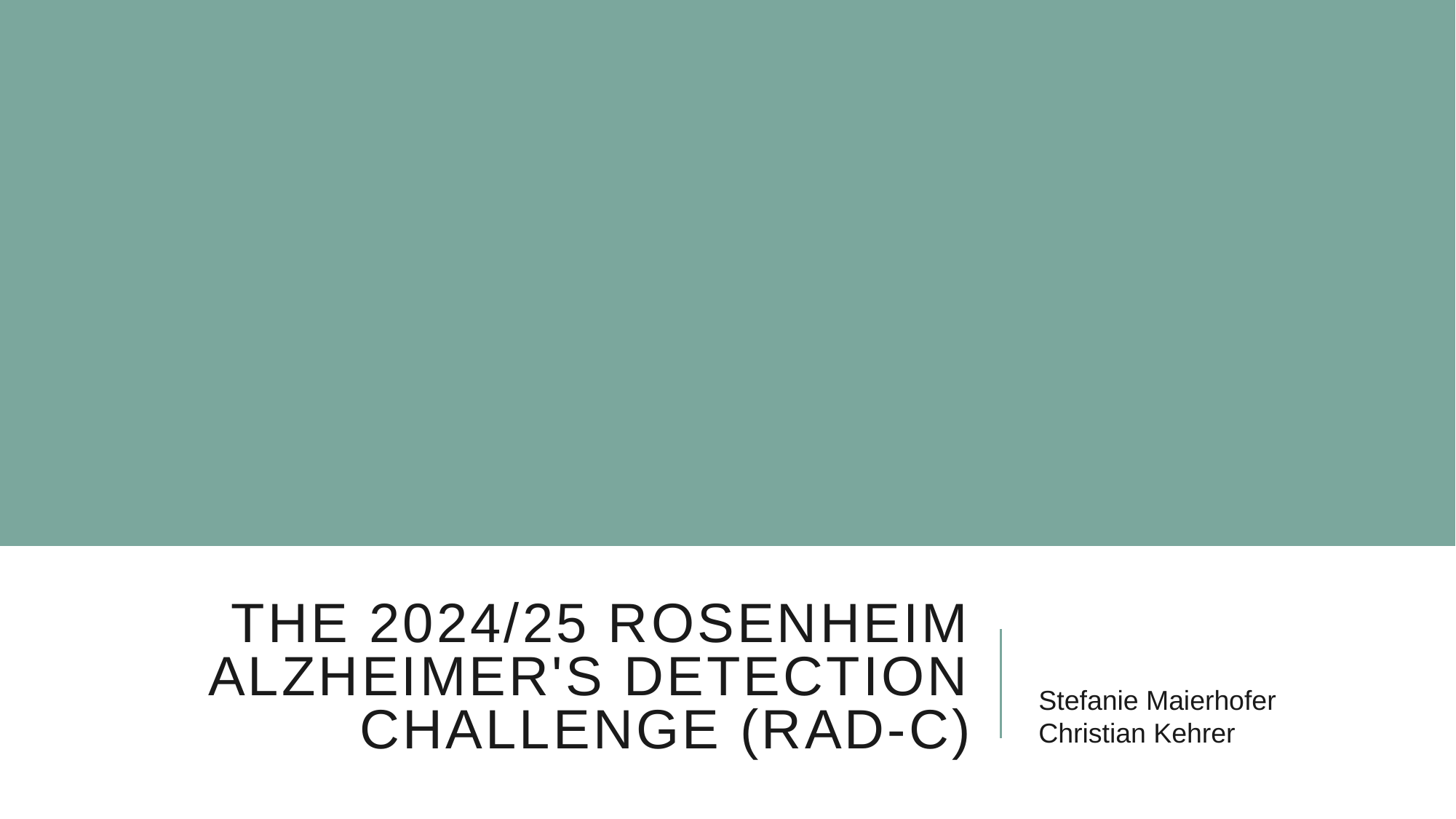

# The 2024/25 Rosenheim Alzheimer's Detection Challenge (RAD-C)

Stefanie Maierhofer
Christian Kehrer